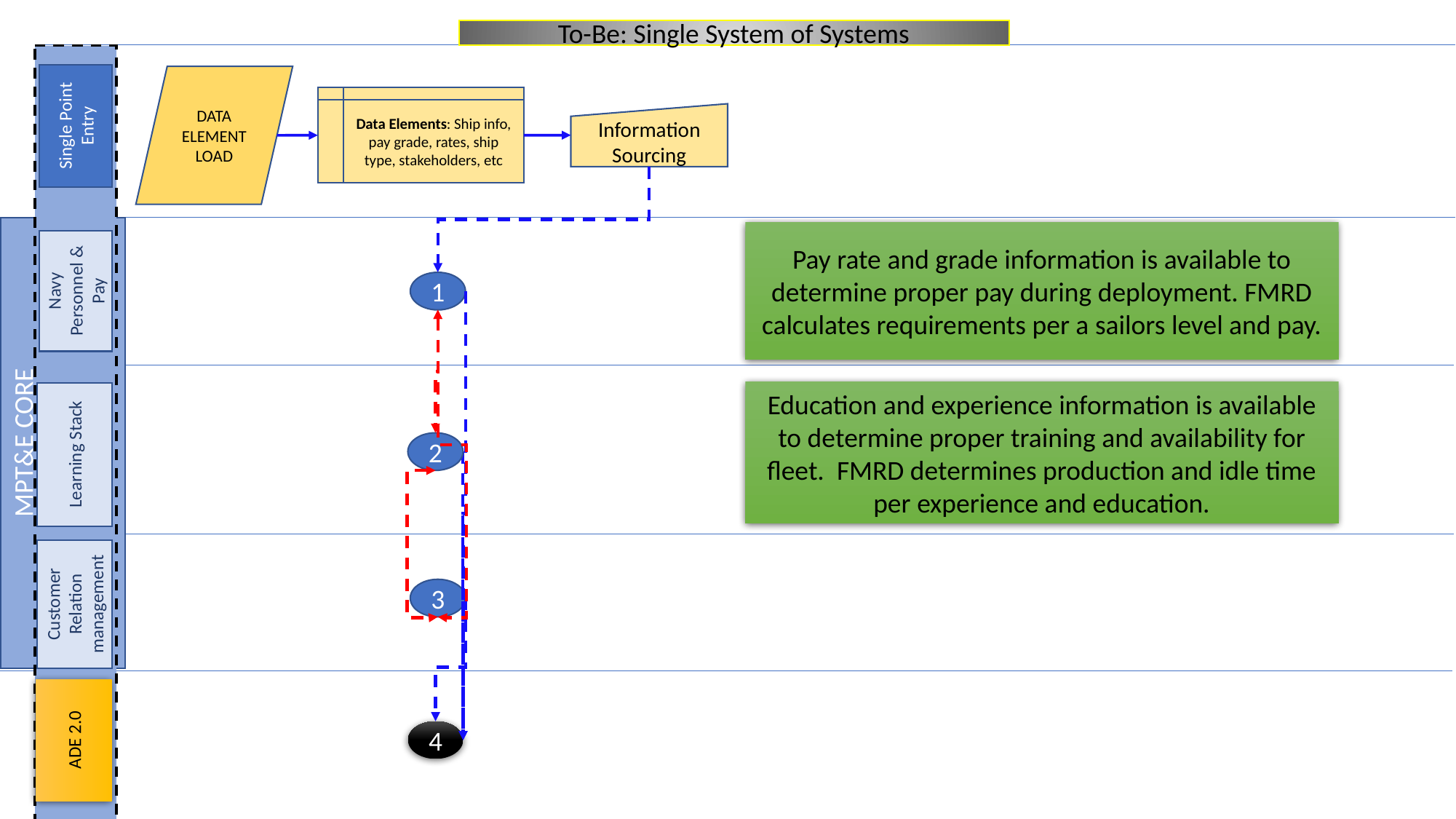

To-Be: Single System of Systems

Single Point Entry
Navy Personnel & Pay
Learning Stack
Customer Relation management
ADE 2.0
MPT&E CORE
DATA ELEMENT LOAD
Data Elements: Ship info, pay grade, rates, ship type, stakeholders, etc
Information Sourcing
Pay rate and grade information is available to determine proper pay during deployment. FMRD calculates requirements per a sailors level and pay.
1
Education and experience information is available to determine proper training and availability for fleet.  FMRD determines production and idle time per experience and education.
2
3
4